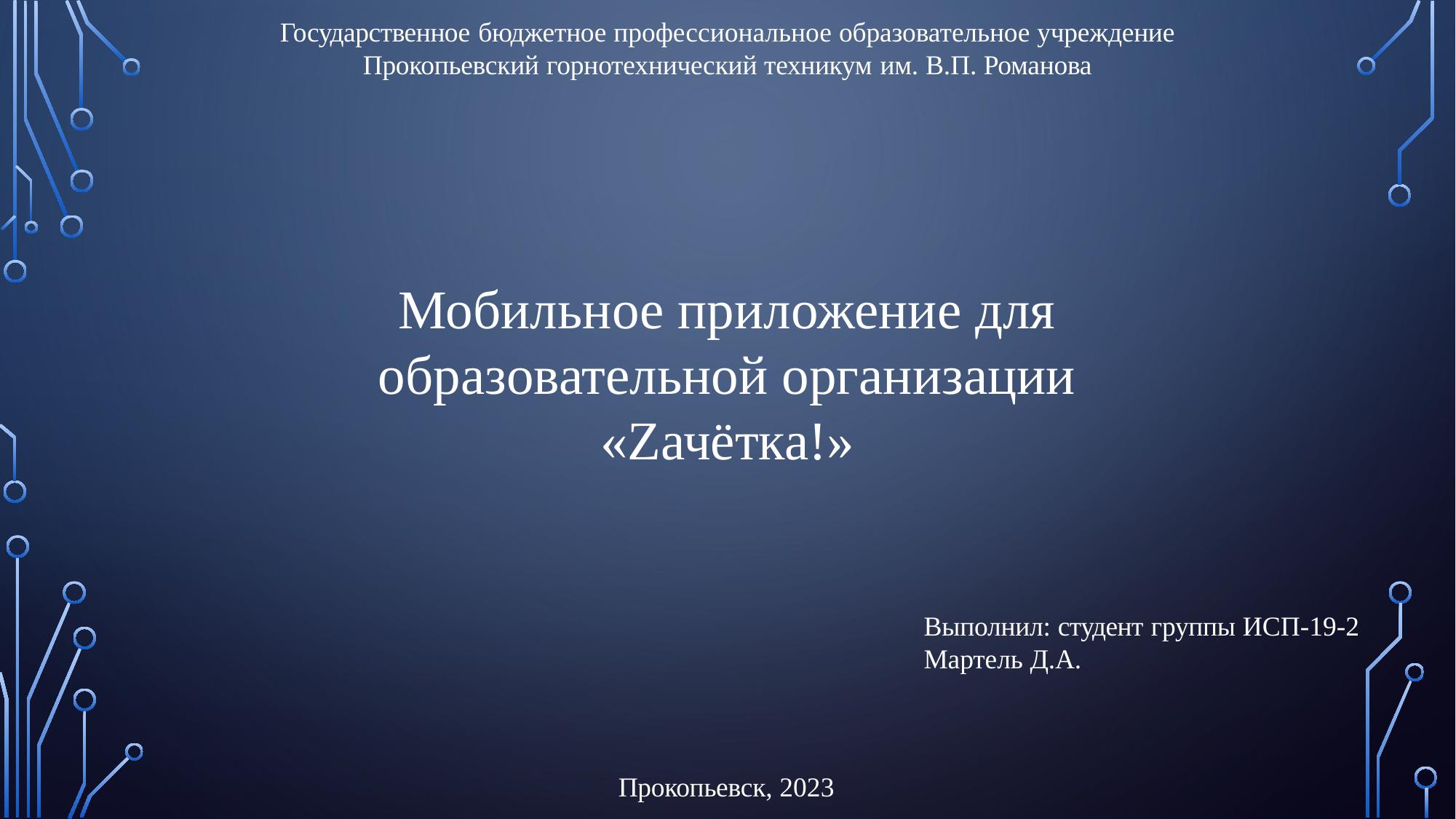

Государственное бюджетное профессиональное образовательное учреждение
Прокопьевский горнотехнический техникум им. В.П. Романова
Мобильное приложение для образовательной организации «Zачётка!»
Выполнил: студент группы ИСП-19-2
Мартель Д.А.
Прокопьевск, 2023